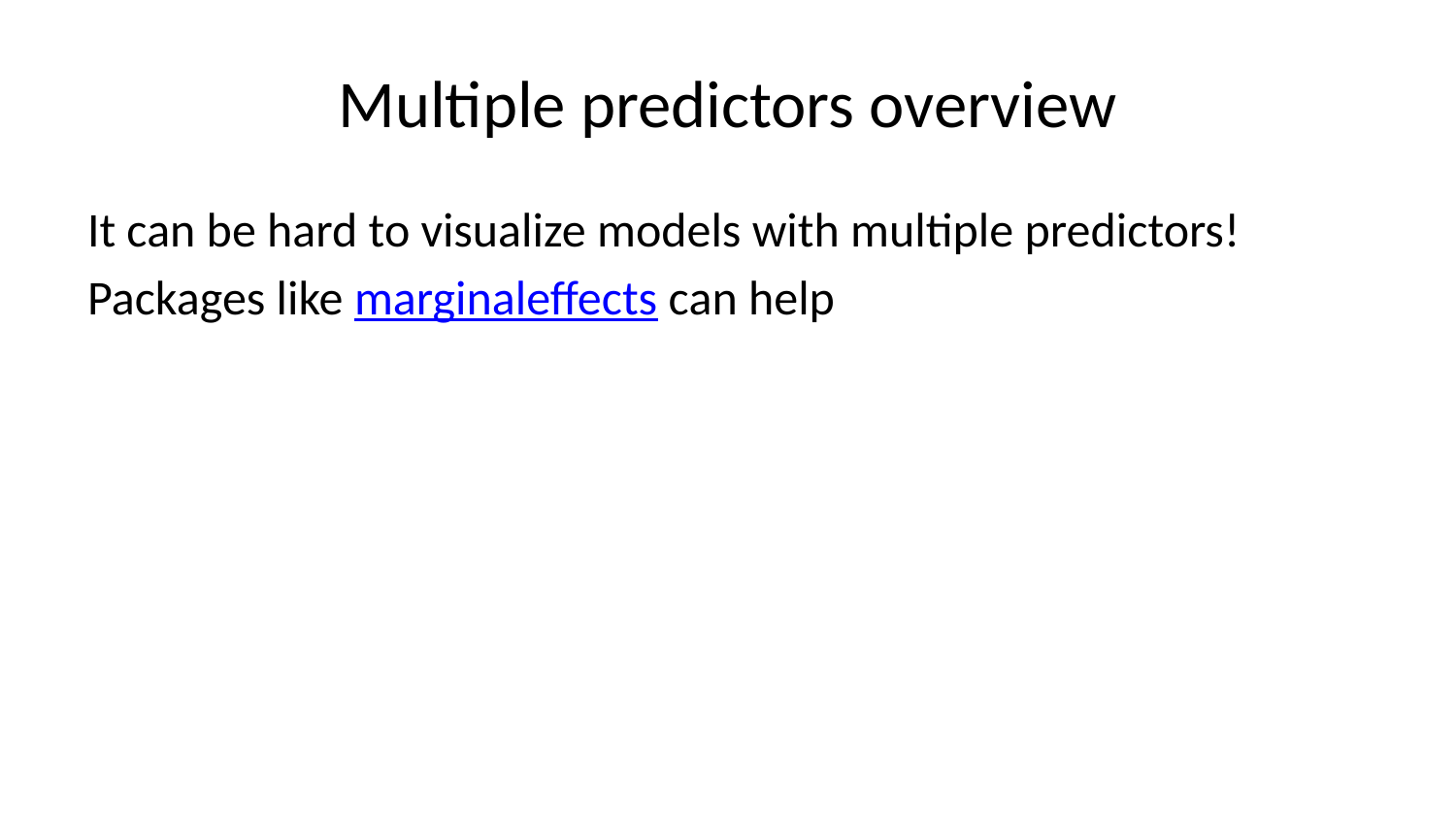

# Multiple predictors overview
It can be hard to visualize models with multiple predictors!
Packages like marginaleffects can help